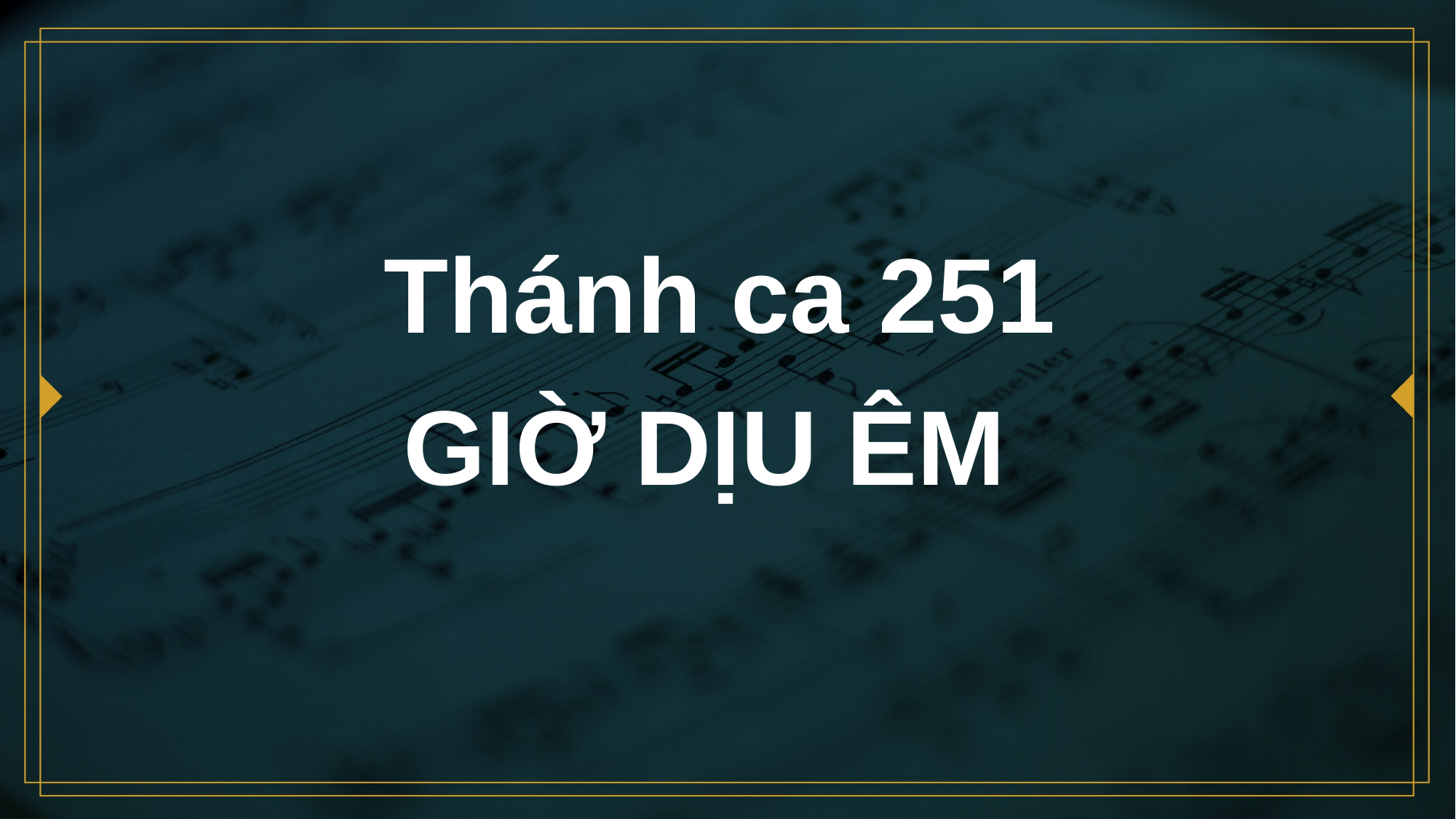

# Thánh ca 251 GIỜ DỊU ÊM